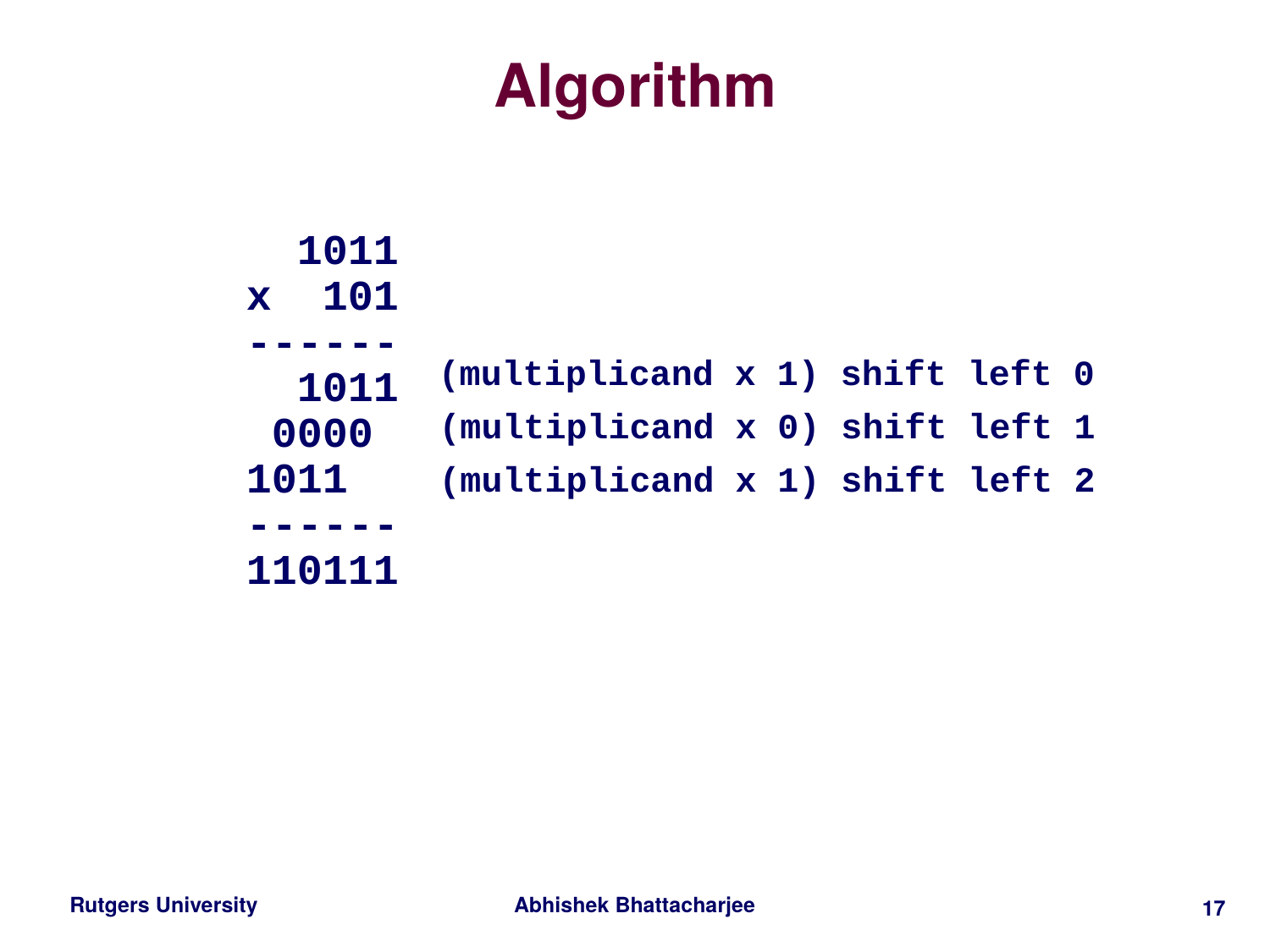

# Algorithm
  1011
x  101
------
  1011
 0000
1011
------
110111
(multiplicand x 1) shift left 0
(multiplicand x 0) shift left 1
(multiplicand x 1) shift left 2